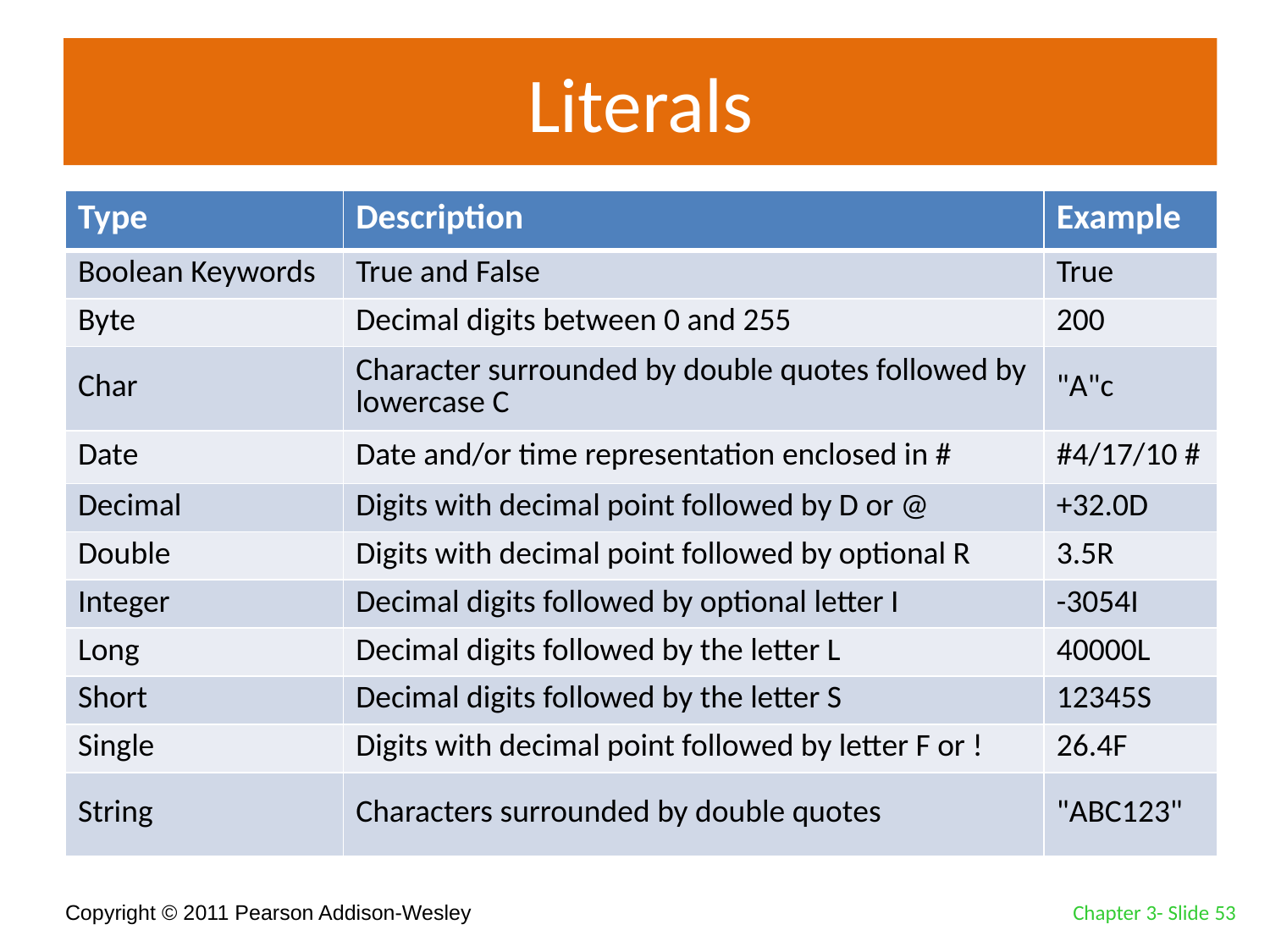

# Literals
| Type | Description | Example |
| --- | --- | --- |
| Boolean Keywords | True and False | True |
| Byte | Decimal digits between 0 and 255 | 200 |
| Char | Character surrounded by double quotes followed by lowercase C | "A"c |
| Date | Date and/or time representation enclosed in # | #4/17/10 # |
| Decimal | Digits with decimal point followed by D or @ | +32.0D |
| Double | Digits with decimal point followed by optional R | 3.5R |
| Integer | Decimal digits followed by optional letter I | -3054I |
| Long | Decimal digits followed by the letter L | 40000L |
| Short | Decimal digits followed by the letter S | 12345S |
| Single | Digits with decimal point followed by letter F or ! | 26.4F |
| String | Characters surrounded by double quotes | "ABC123" |
Chapter 3- Slide 53